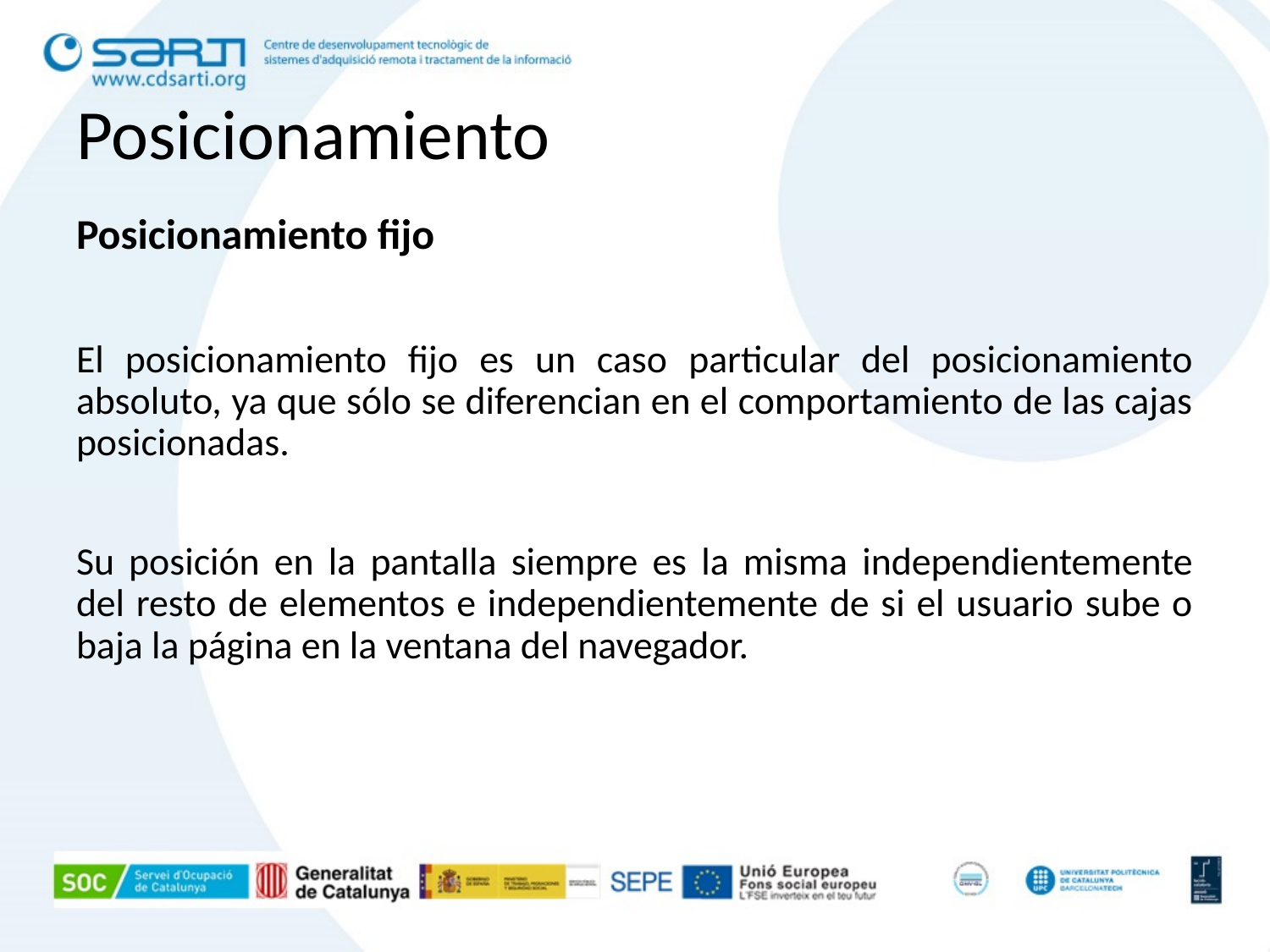

# Posicionamiento
Posicionamiento fijo

El posicionamiento fijo es un caso particular del posicionamiento absoluto, ya que sólo se diferencian en el comportamiento de las cajas posicionadas.

Su posición en la pantalla siempre es la misma independientemente del resto de elementos e independientemente de si el usuario sube o baja la página en la ventana del navegador.